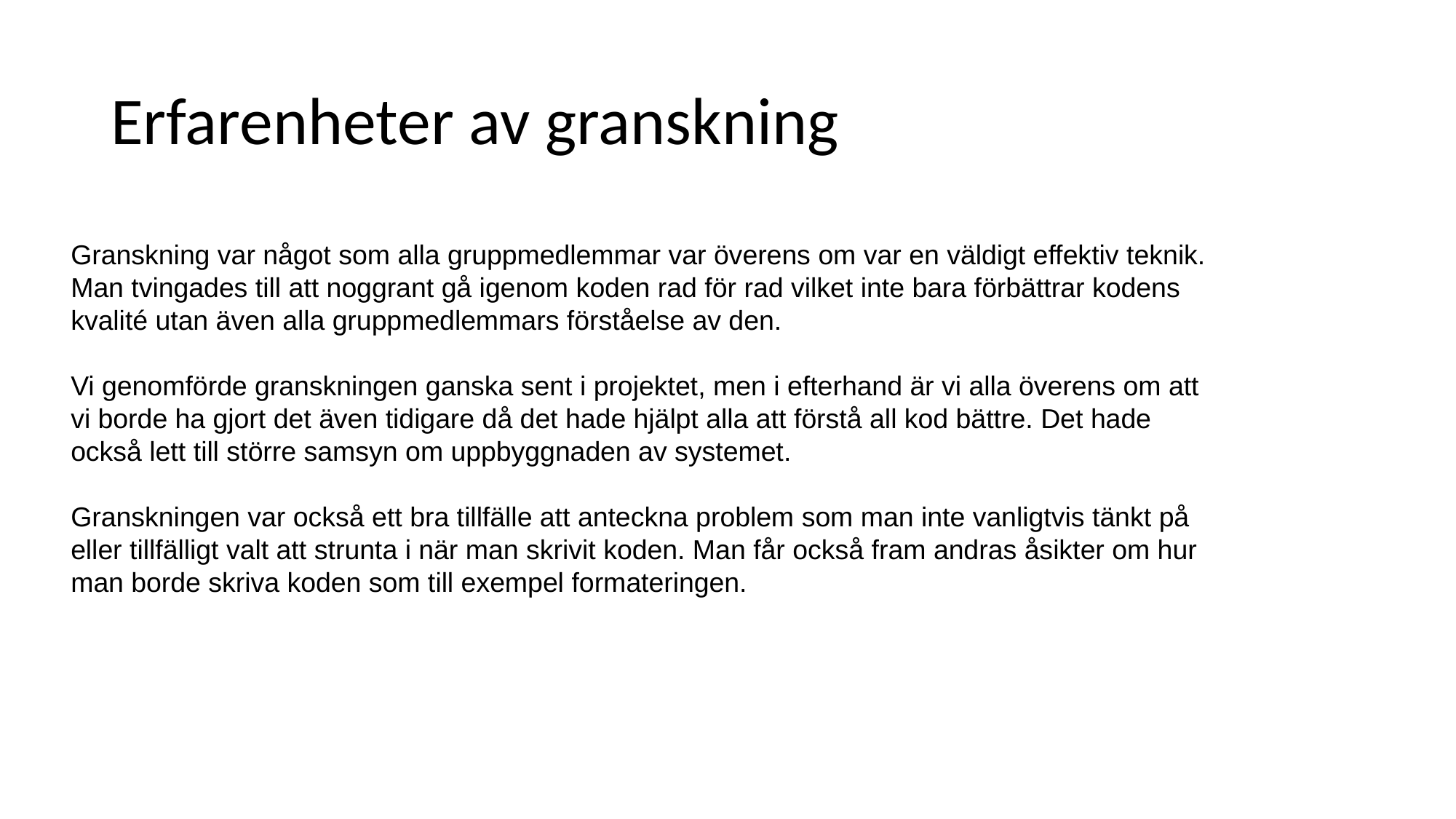

Erfarenheter av granskning
Granskning var något som alla gruppmedlemmar var överens om var en väldigt effektiv teknik. Man tvingades till att noggrant gå igenom koden rad för rad vilket inte bara förbättrar kodens kvalité utan även alla gruppmedlemmars förståelse av den.

Vi genomförde granskningen ganska sent i projektet, men i efterhand är vi alla överens om att vi borde ha gjort det även tidigare då det hade hjälpt alla att förstå all kod bättre. Det hade också lett till större samsyn om uppbyggnaden av systemet.

Granskningen var också ett bra tillfälle att anteckna problem som man inte vanligtvis tänkt på eller tillfälligt valt att strunta i när man skrivit koden. Man får också fram andras åsikter om hur man borde skriva koden som till exempel formateringen.